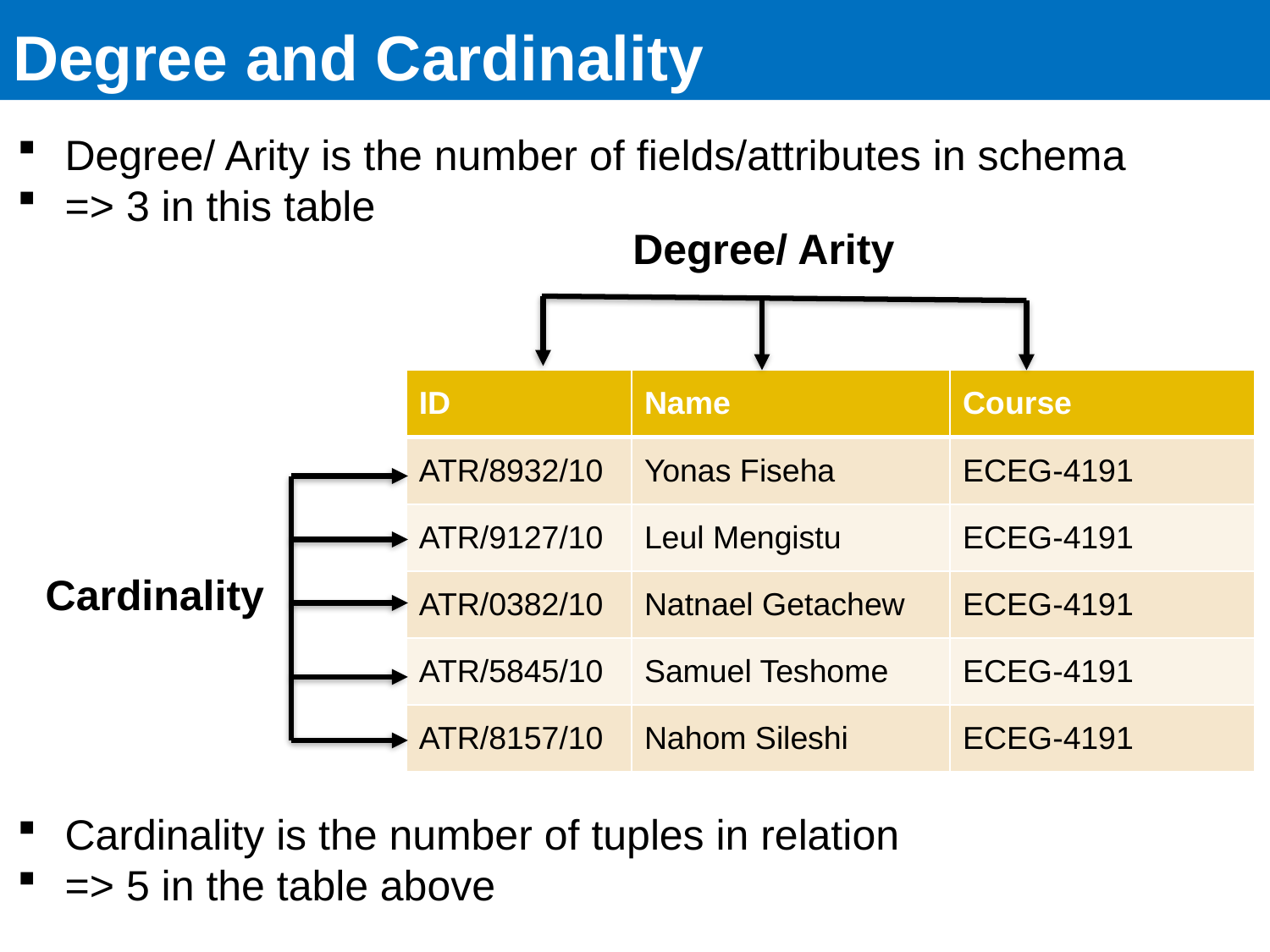

# Degree and Cardinality
Degree/ Arity is the number of fields/attributes in schema
=> 3 in this table
Degree/ Arity
| ID | Name | Course |
| --- | --- | --- |
| ATR/8932/10 | Yonas Fiseha | ECEG-4191 |
| ATR/9127/10 | Leul Mengistu | ECEG-4191 |
| ATR/0382/10 | Natnael Getachew | ECEG-4191 |
| ATR/5845/10 | Samuel Teshome | ECEG-4191 |
| ATR/8157/10 | Nahom Sileshi | ECEG-4191 |
Cardinality
Cardinality is the number of tuples in relation
=> 5 in the table above